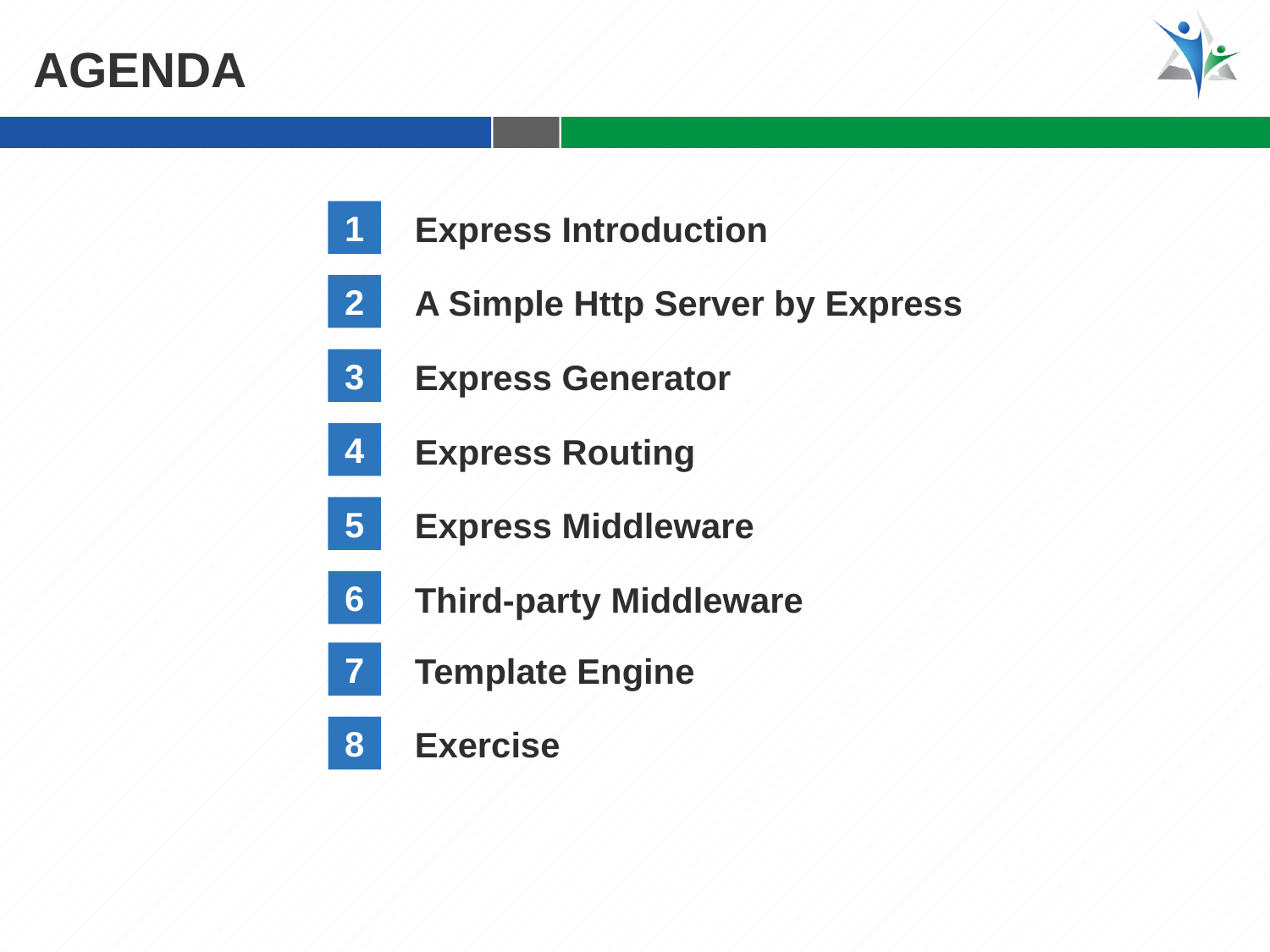

Agenda
1
Express Introduction
2
A Simple Http Server by Express
3
Express Generator
4
Express Routing
5
Express Middleware
6
Third-party Middleware
7
Template Engine
8
Exercise